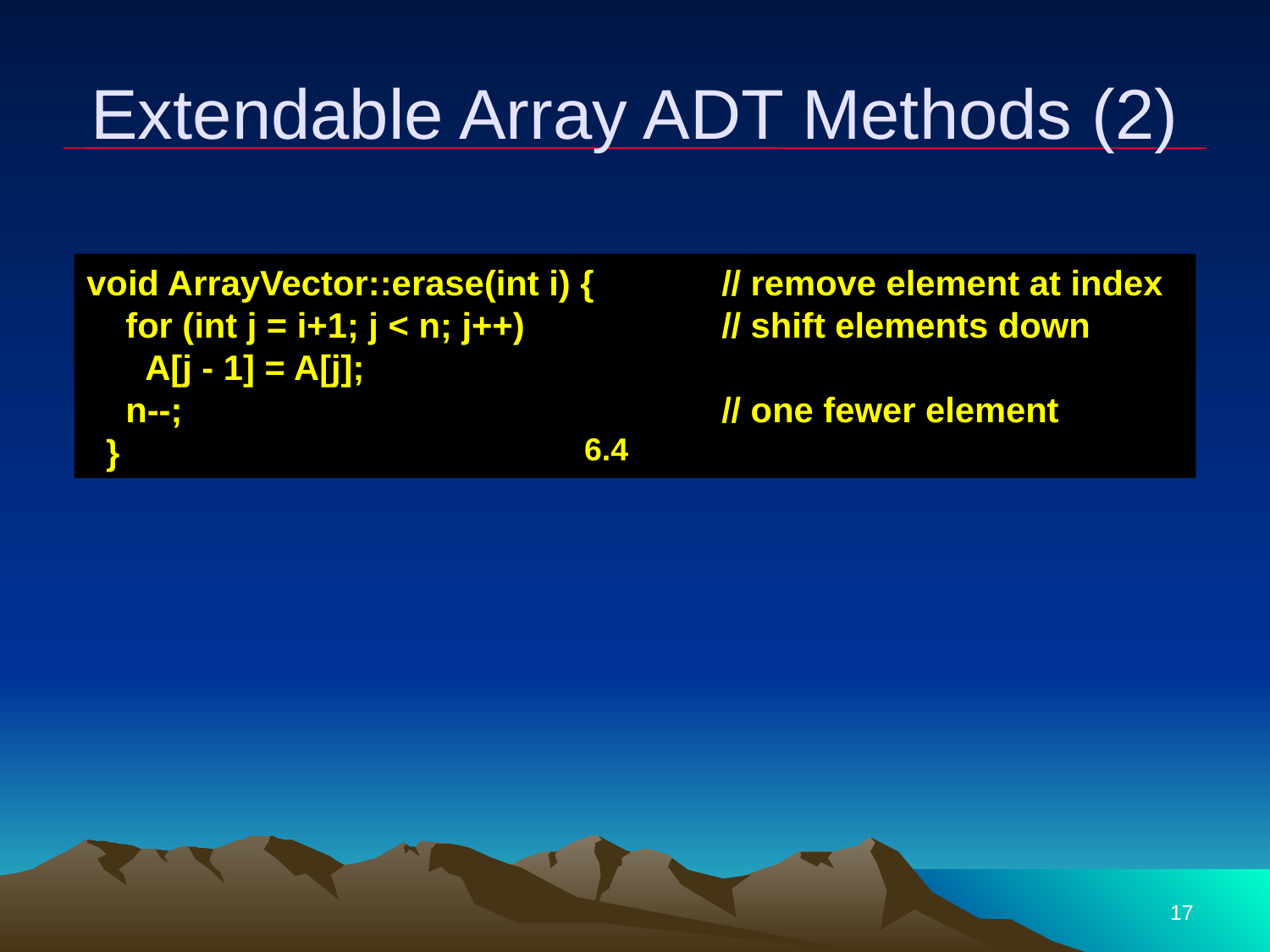

# Extendable Array ADT Methods (2)
void ArrayVector::erase(int i) {		// remove element at index
    for (int j = i+1; j < n; j++)		// shift elements down
      A[j - 1] = A[j];
    n--;					// one fewer element
  }
6.4
17